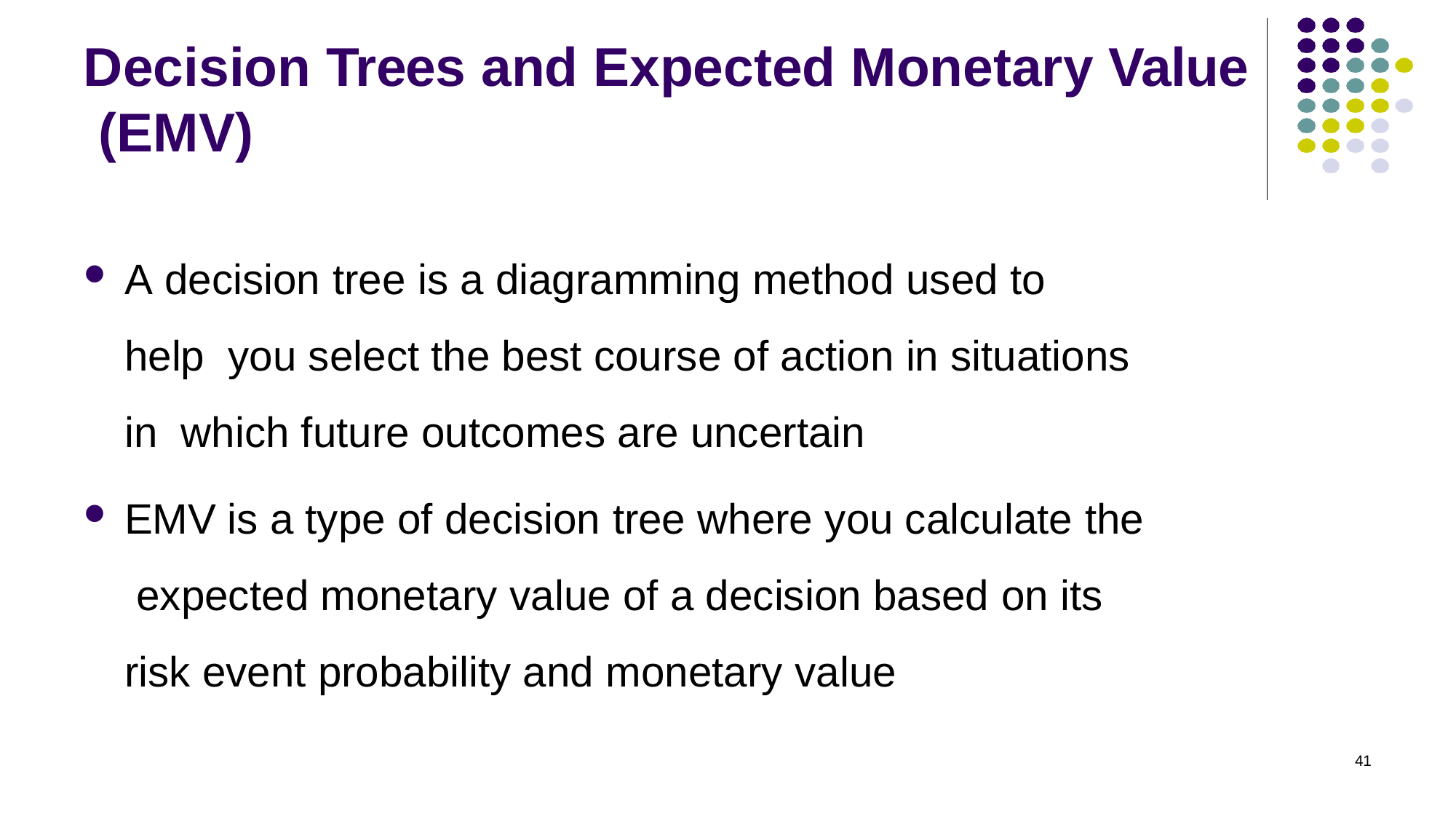

# Decision Trees and Expected Monetary Value  (EMV)
A decision tree is a diagramming method used to help  you select the best course of action in situations in  which future outcomes are uncertain
EMV is a type of decision tree where you calculate the  expected monetary value of a decision based on its  risk event probability and monetary value
41